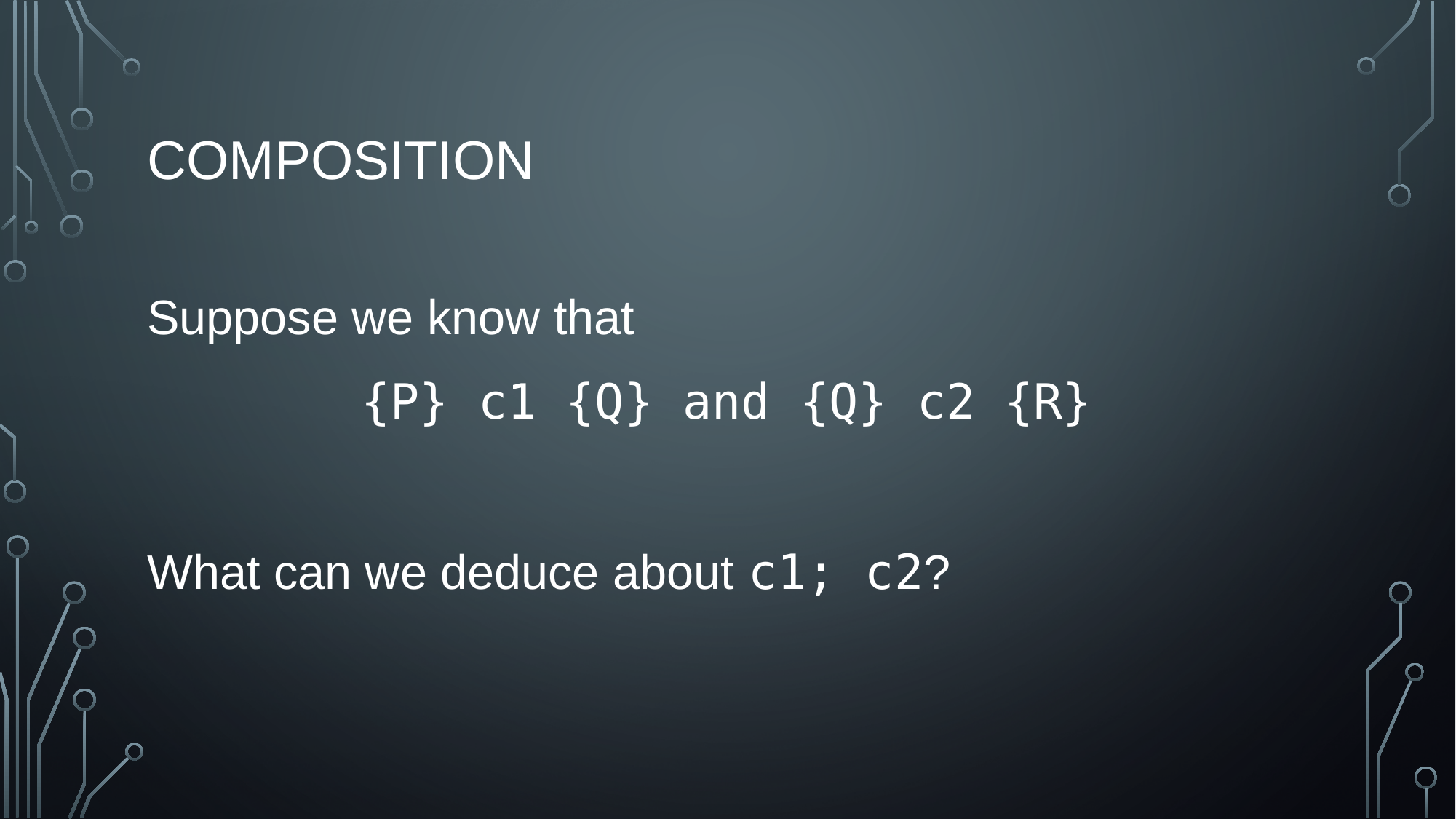

# Composition
Suppose we know that
{P} c1 {Q} and {Q} c2 {R}

What can we deduce about c1; c2?